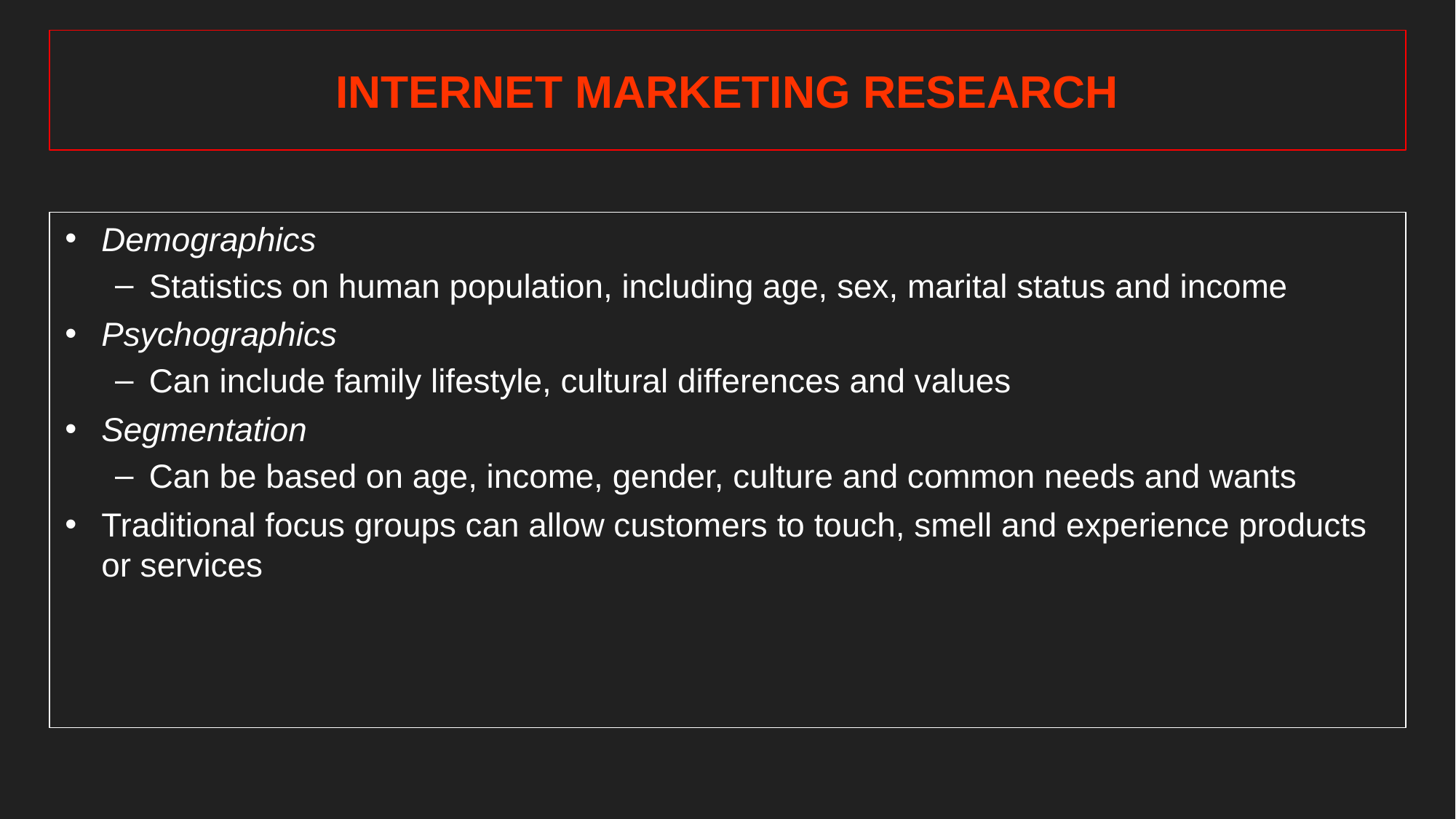

# INTERNET MARKETING RESEARCH
Demographics
Statistics on human population, including age, sex, marital status and income
Psychographics
Can include family lifestyle, cultural differences and values
Segmentation
Can be based on age, income, gender, culture and common needs and wants
Traditional focus groups can allow customers to touch, smell and experience products or services